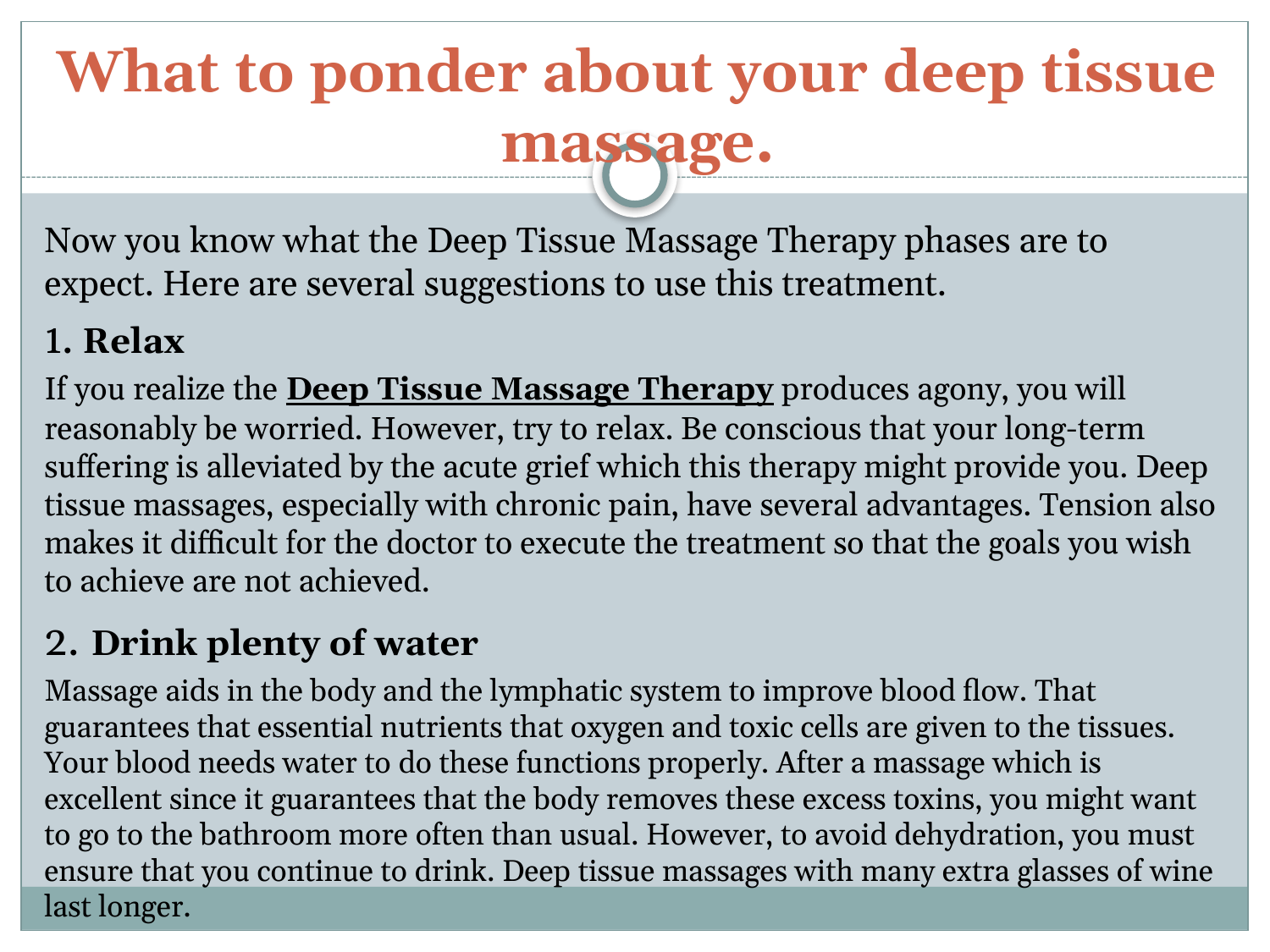

# What to ponder about your deep tissue massage.
Now you know what the Deep Tissue Massage Therapy phases are to expect. Here are several suggestions to use this treatment.
1. Relax
If you realize the Deep Tissue Massage Therapy produces agony, you will reasonably be worried. However, try to relax. Be conscious that your long-term suffering is alleviated by the acute grief which this therapy might provide you. Deep tissue massages, especially with chronic pain, have several advantages. Tension also makes it difficult for the doctor to execute the treatment so that the goals you wish to achieve are not achieved.
2. Drink plenty of water
Massage aids in the body and the lymphatic system to improve blood flow. That guarantees that essential nutrients that oxygen and toxic cells are given to the tissues. Your blood needs water to do these functions properly. After a massage which is excellent since it guarantees that the body removes these excess toxins, you might want to go to the bathroom more often than usual. However, to avoid dehydration, you must ensure that you continue to drink. Deep tissue massages with many extra glasses of wine last longer.